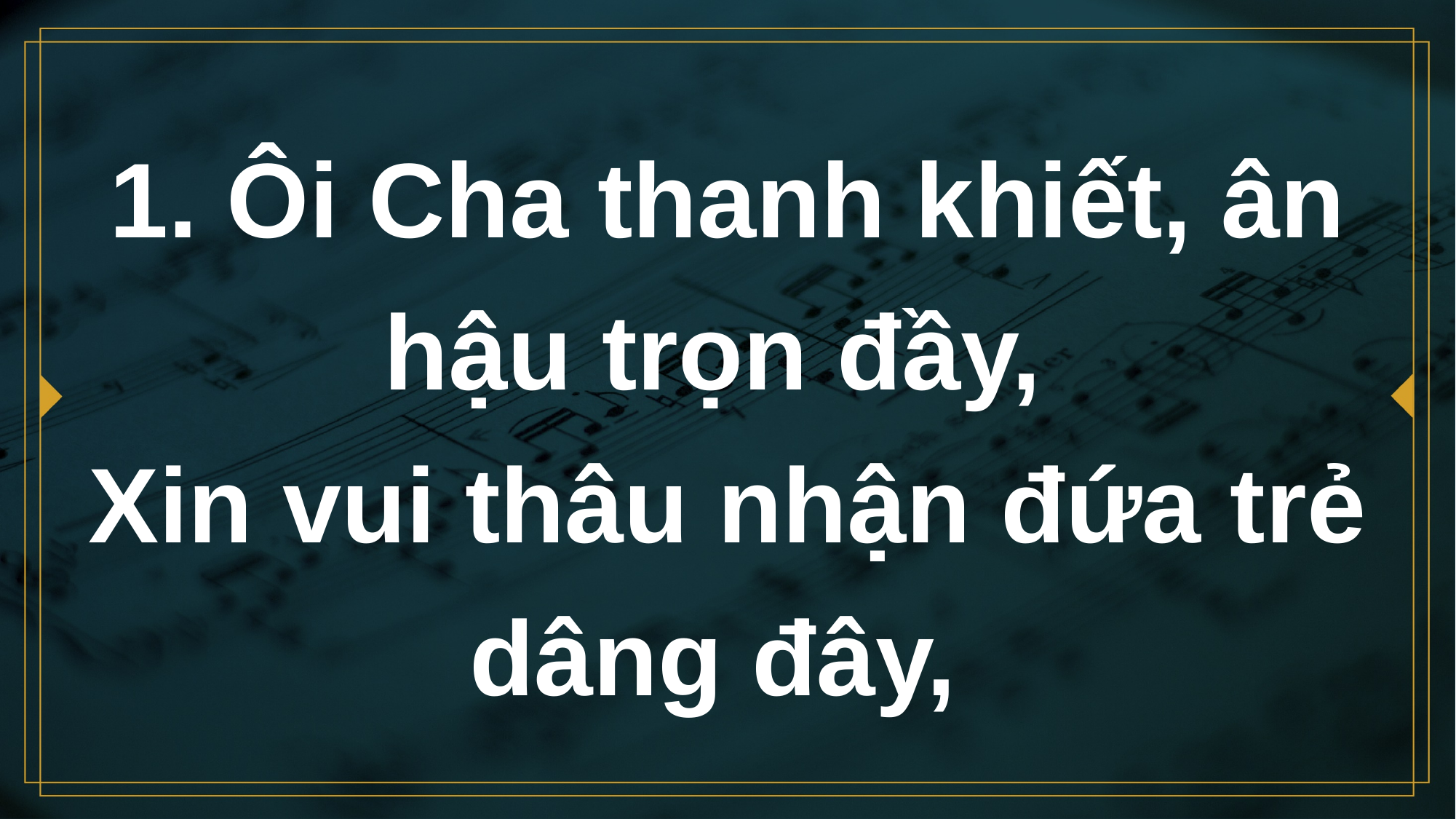

# 1. Ôi Cha thanh khiết, ân hậu trọn đầy, Xin vui thâu nhận đứa trẻ dâng đây,